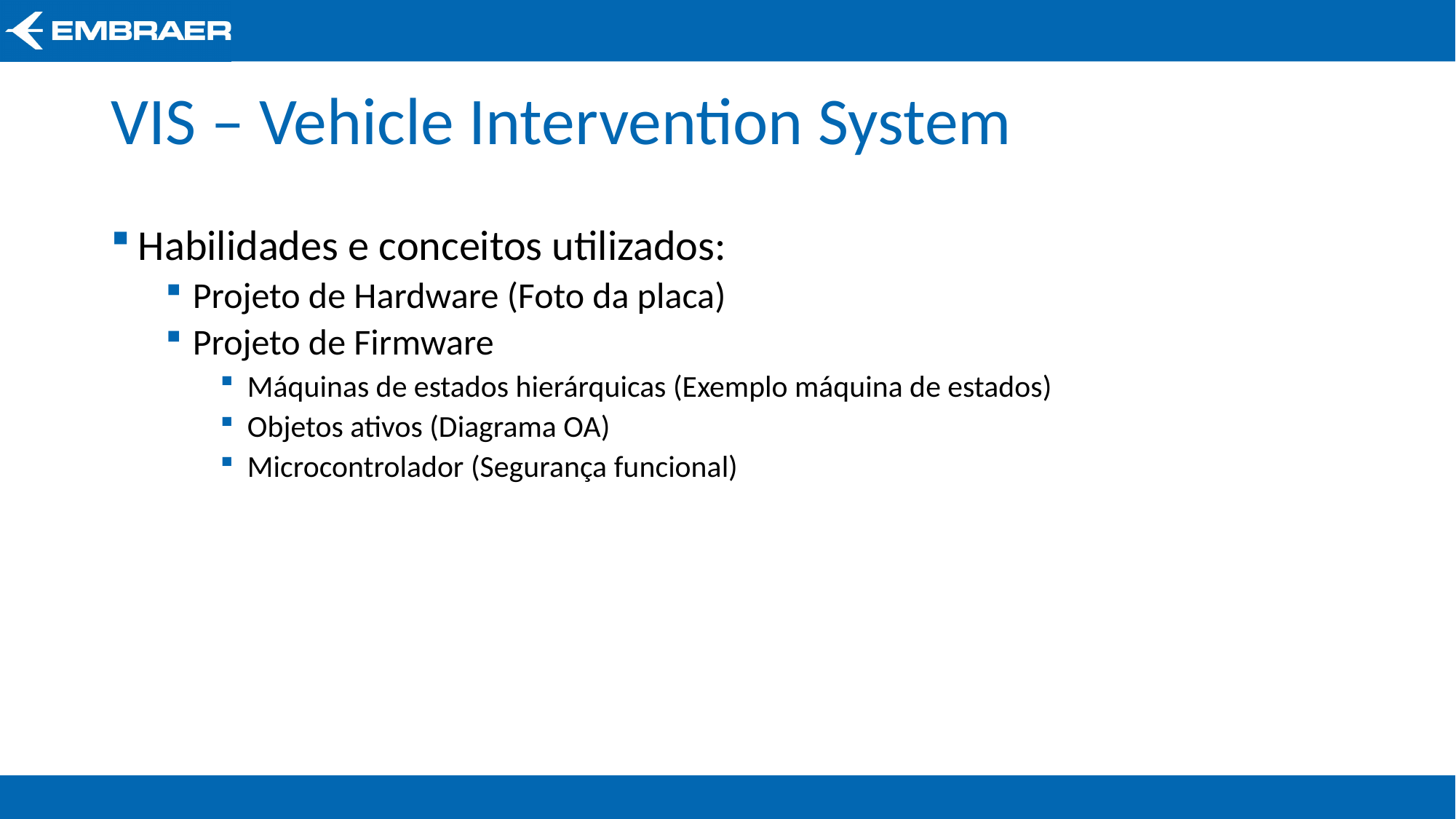

# VIS – Vehicle Intervention System
Habilidades e conceitos utilizados:
Projeto de Hardware (Foto da placa)
Projeto de Firmware
Máquinas de estados hierárquicas (Exemplo máquina de estados)
Objetos ativos (Diagrama OA)
Microcontrolador (Segurança funcional)